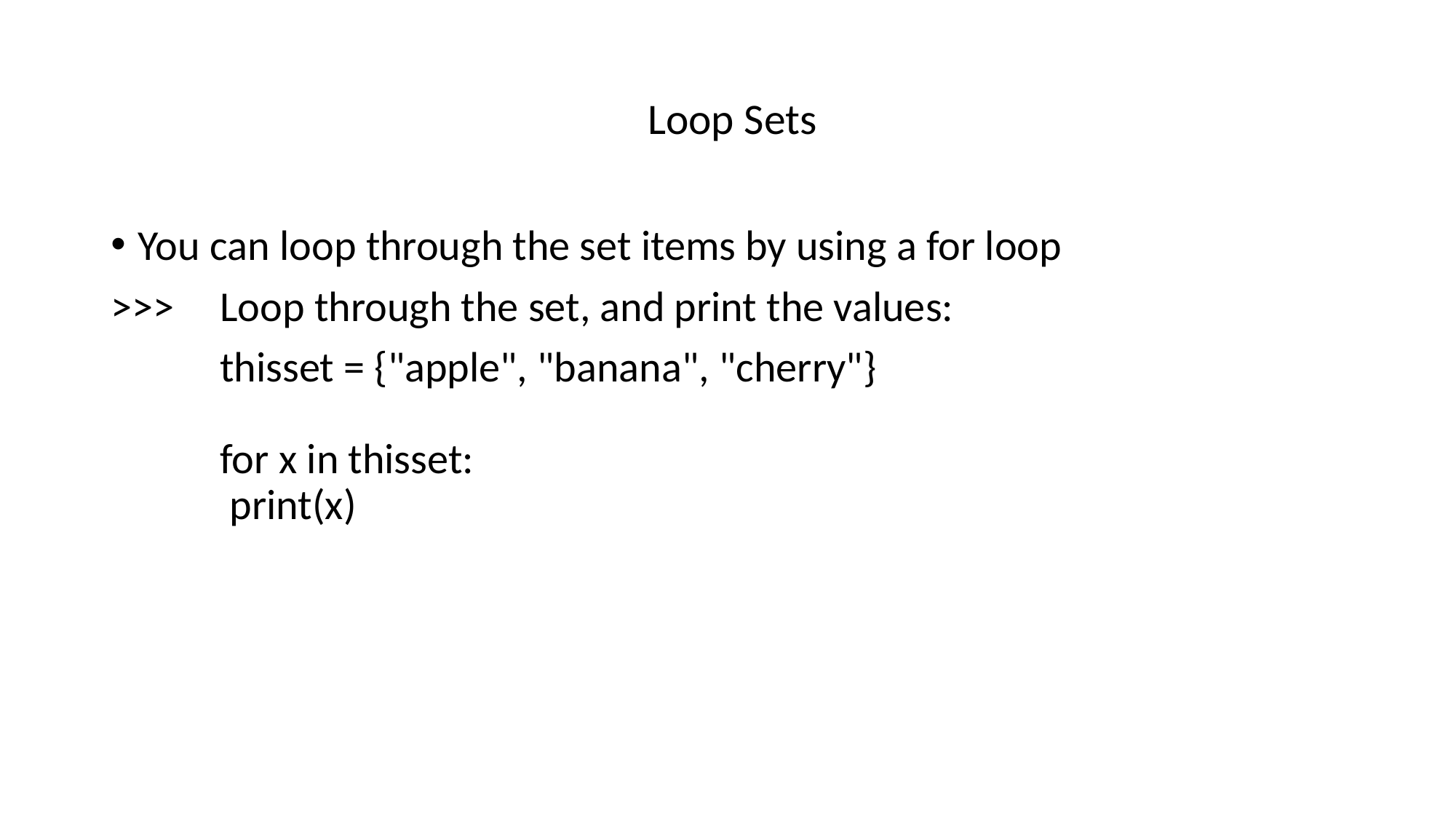

# Loop Sets
You can loop through the set items by using a for loop
>>>	Loop through the set, and print the values:
	thisset = {"apple", "banana", "cherry"}
	for x in thisset:
 	 print(x)